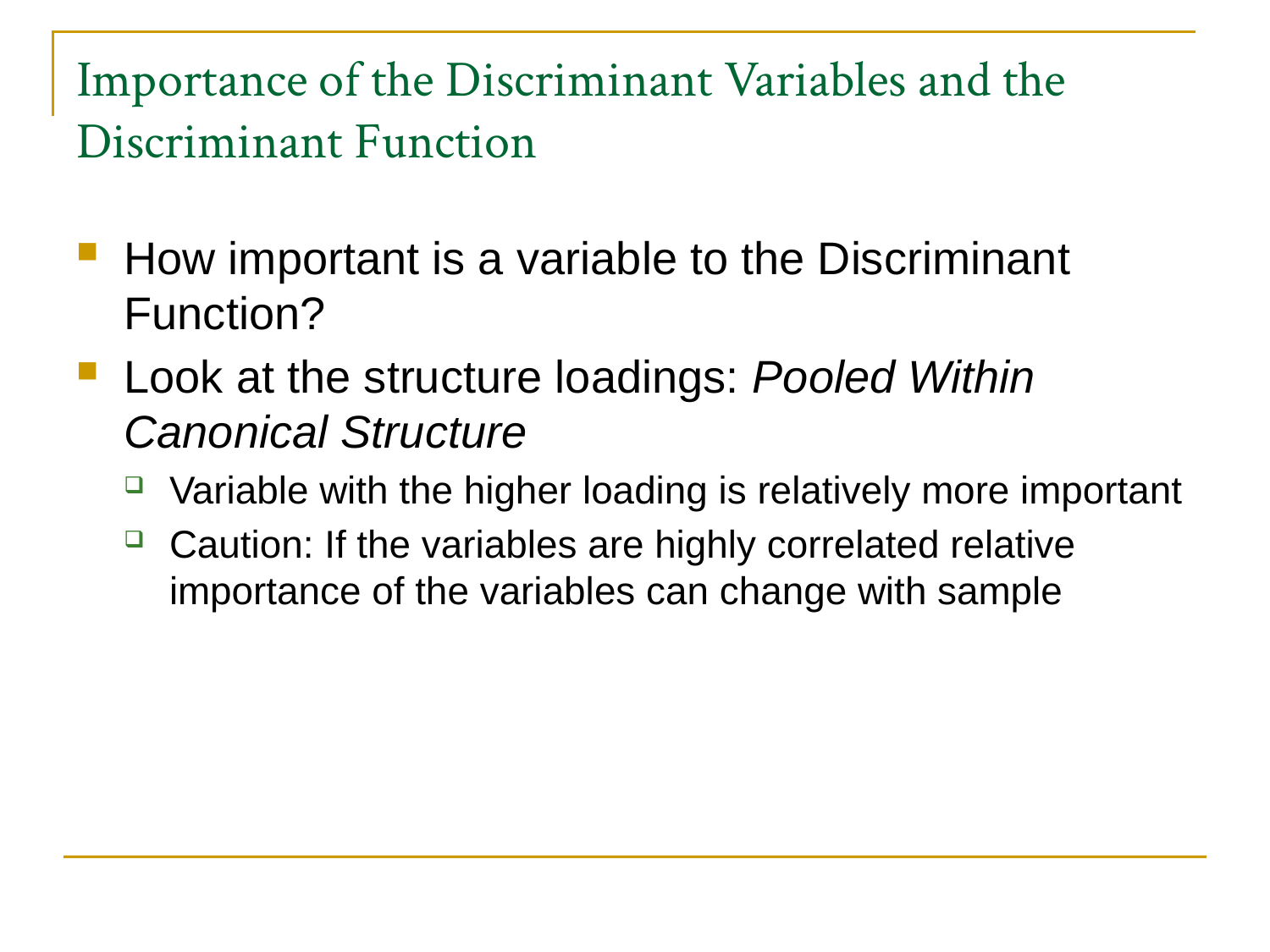

# Importance of the Discriminant Variables and the Discriminant Function
How important is a variable to the Discriminant Function?
Look at the structure loadings: Pooled Within Canonical Structure
Variable with the higher loading is relatively more important
Caution: If the variables are highly correlated relative importance of the variables can change with sample